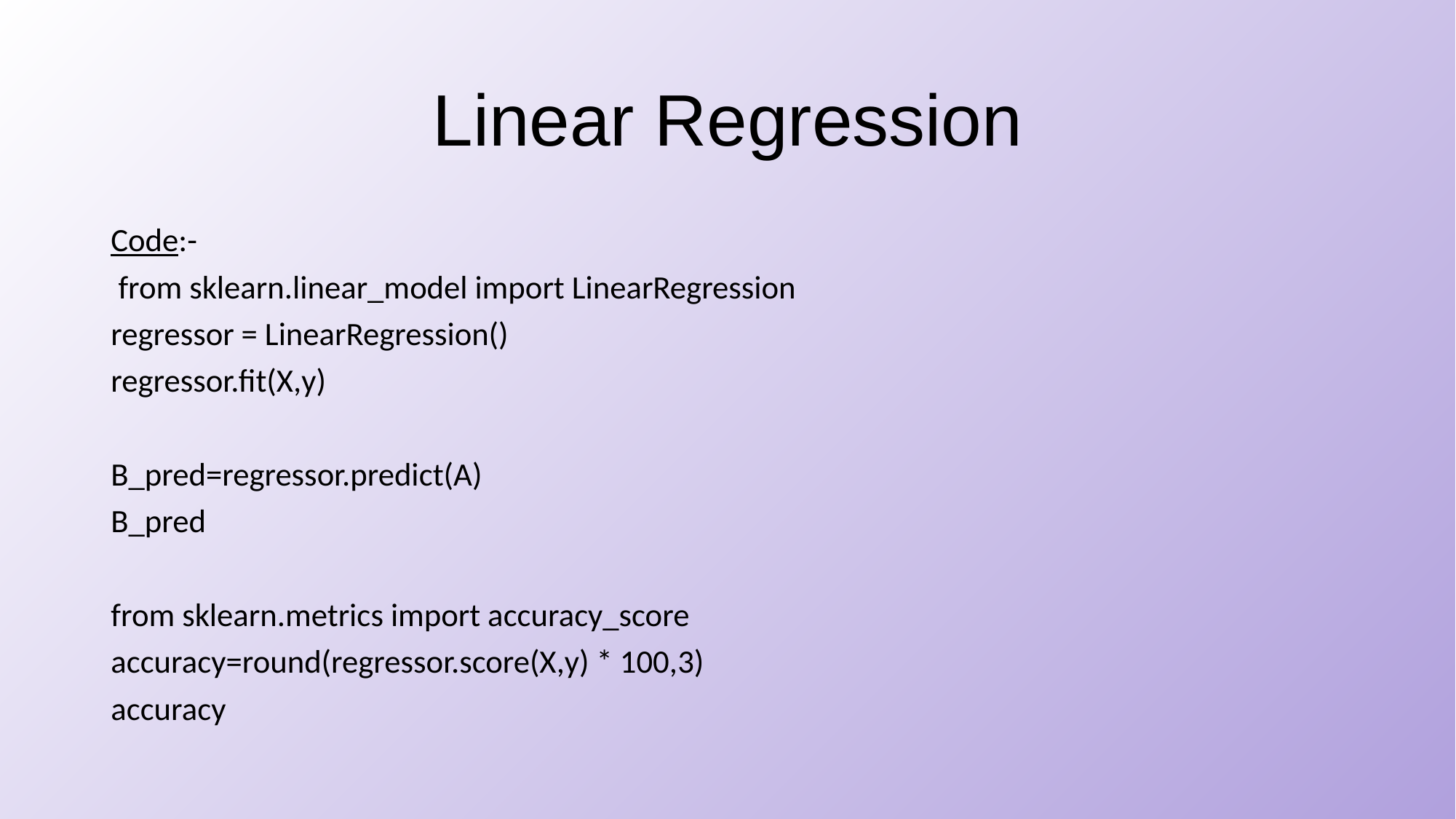

# Linear Regression
Code:-
 from sklearn.linear_model import LinearRegression
regressor = LinearRegression()
regressor.fit(X,y)

B_pred=regressor.predict(A)
B_pred

from sklearn.metrics import accuracy_score
accuracy=round(regressor.score(X,y) * 100,3)
accuracy